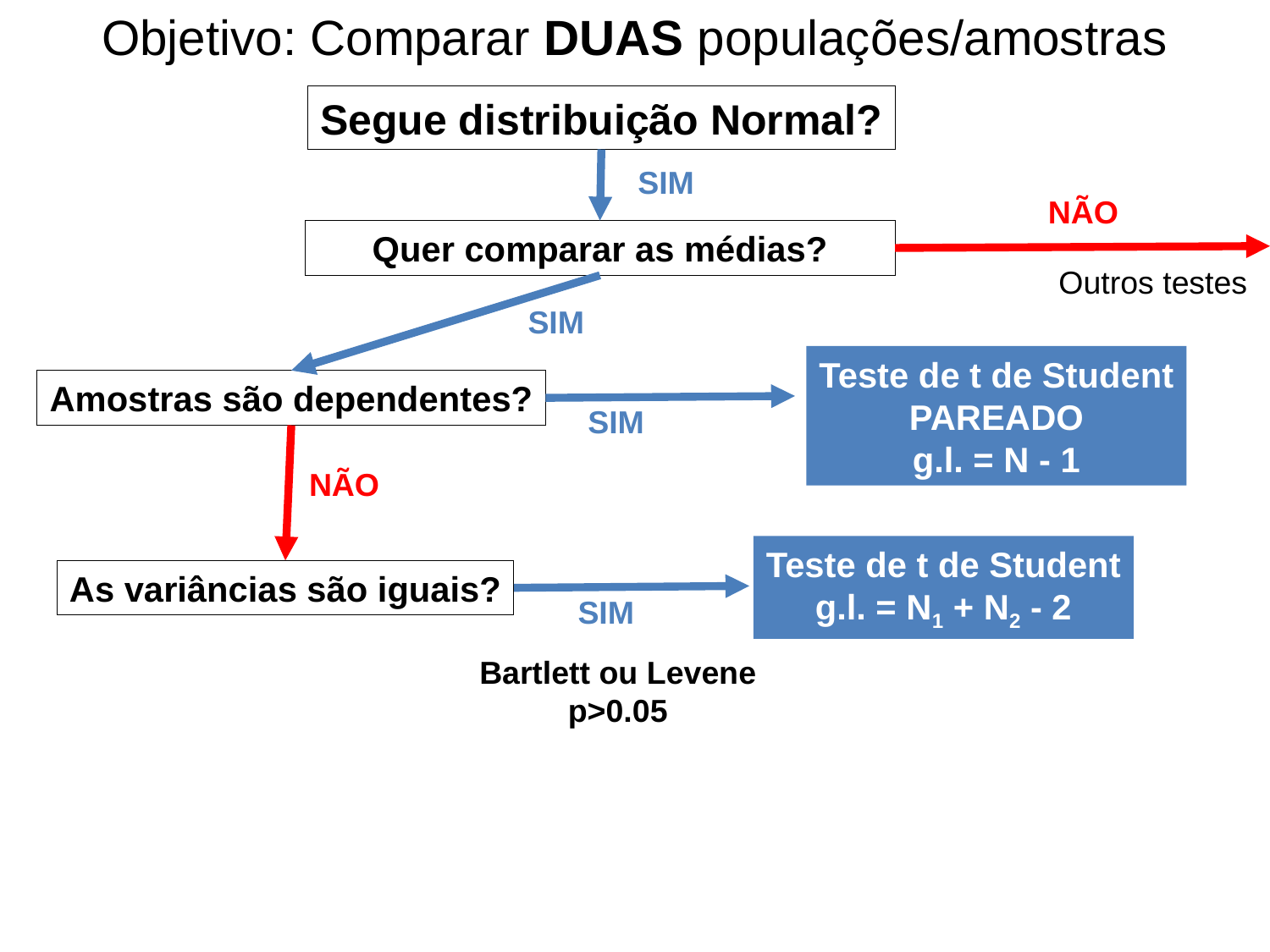

Objetivo: Comparar DUAS populações/amostras
Segue distribuição Normal?
SIM
NÃO
Quer comparar as médias?
Outros testes
SIM
Teste de t de Student
PAREADO
g.l. = N - 1
Amostras são dependentes?
SIM
NÃO
Teste de t de Student
g.l. = N1 + N2 - 2
As variâncias são iguais?
SIM
Bartlett ou Levene
p>0.05